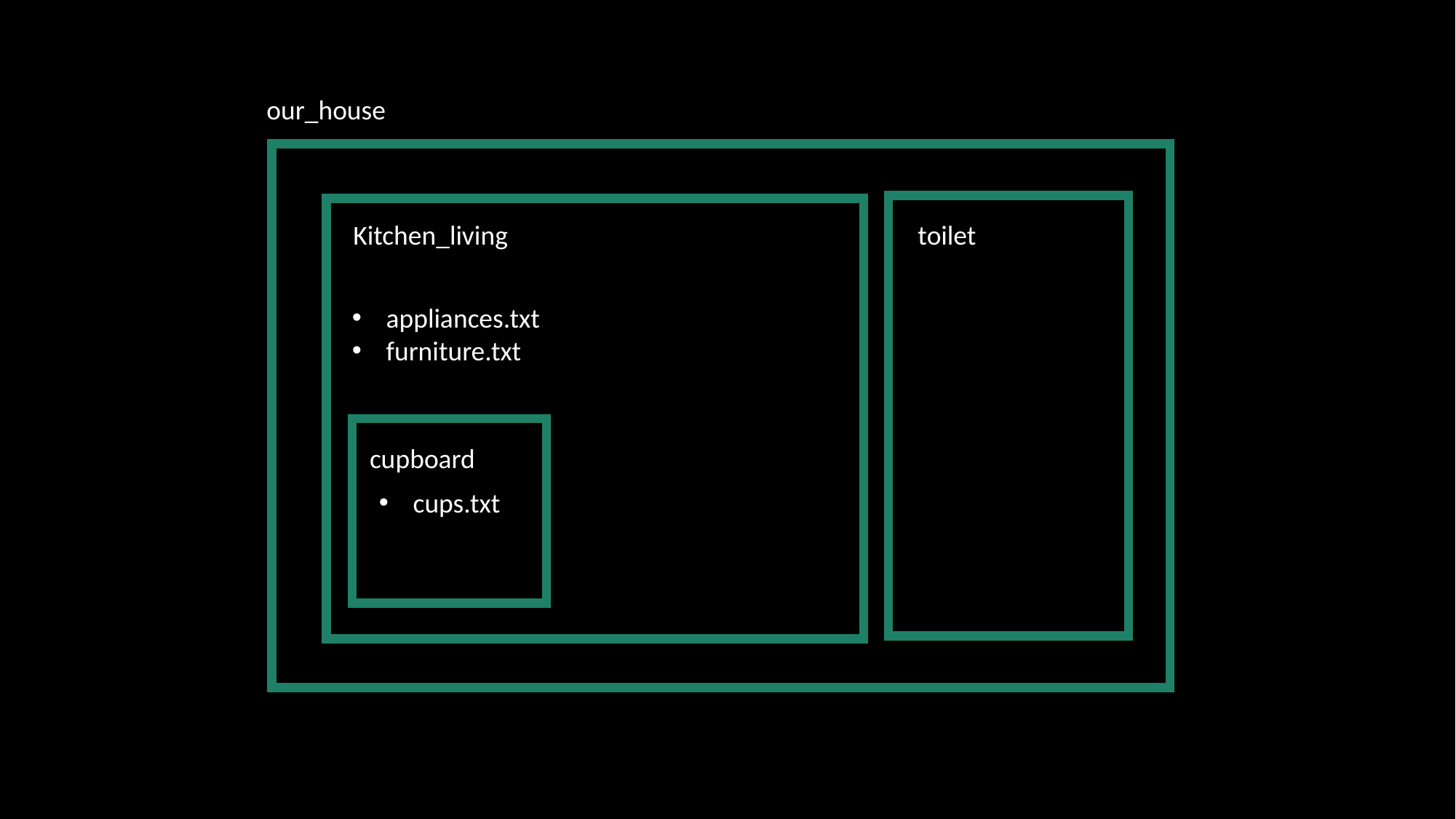

our_house

toilet
Kitchen_living
appliances.txt
furniture.txt

cupboard
cups.txt